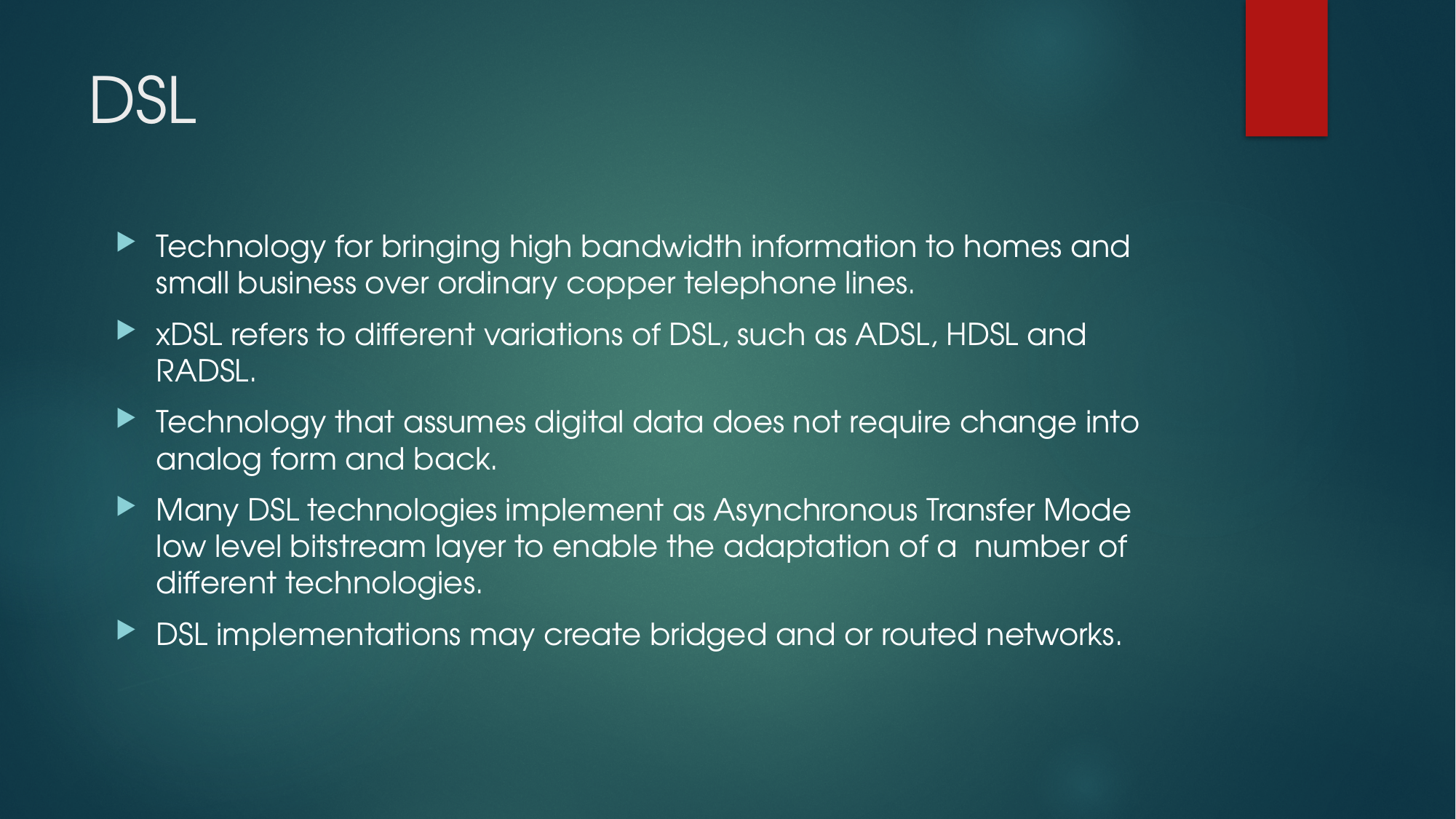

# DSL
Technology for bringing high bandwidth information to homes and small business over ordinary copper telephone lines.
xDSL refers to different variations of DSL, such as ADSL, HDSL and RADSL.
Technology that assumes digital data does not require change into analog form and back.
Many DSL technologies implement as Asynchronous Transfer Mode low level bitstream layer to enable the adaptation of a  number of different technologies.
DSL implementations may create bridged and or routed networks.